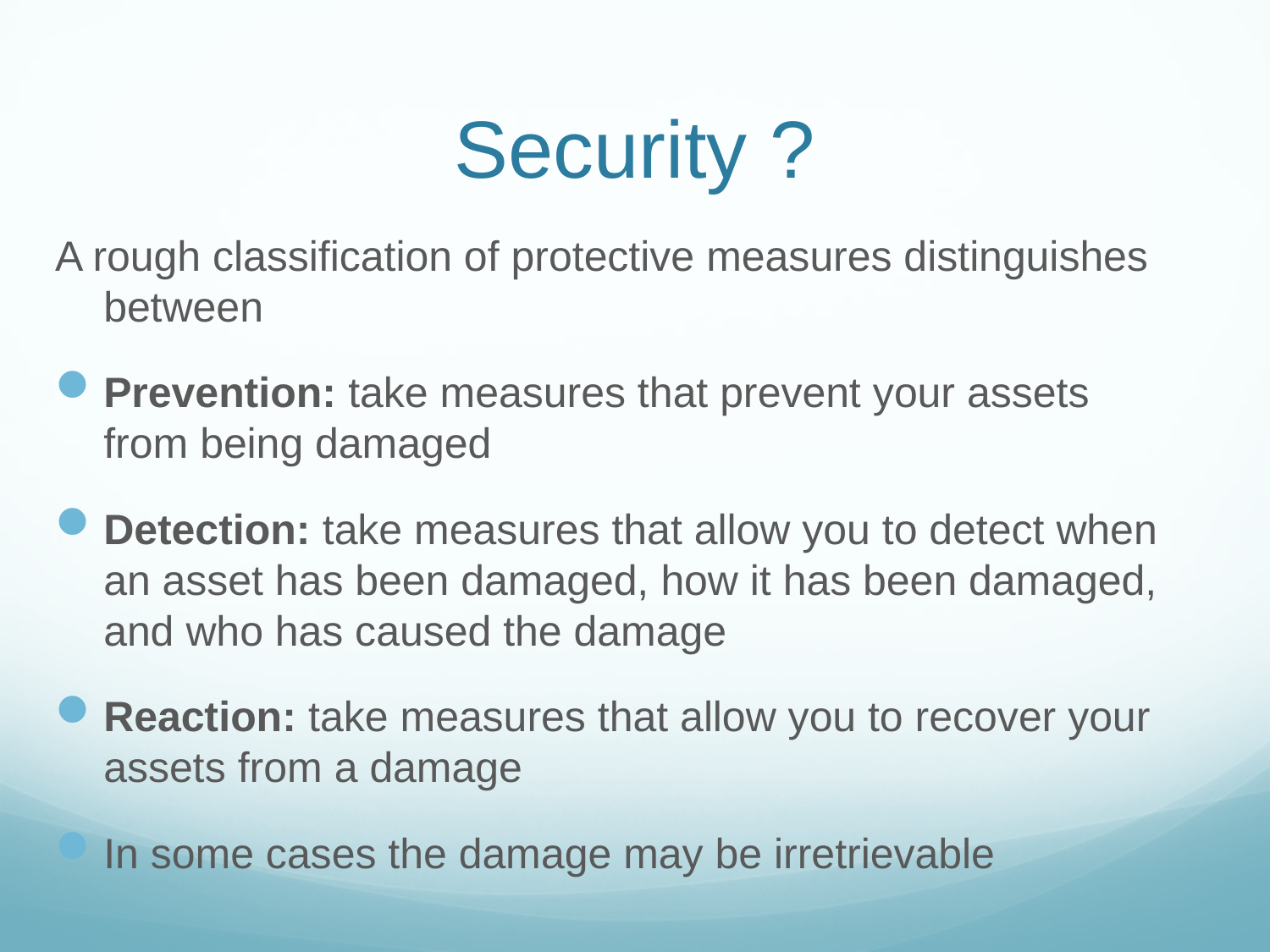

# Security ?
A rough classification of protective measures distinguishes between
Prevention: take measures that prevent your assets from being damaged
Detection: take measures that allow you to detect when an asset has been damaged, how it has been damaged, and who has caused the damage
Reaction: take measures that allow you to recover your assets from a damage
In some cases the damage may be irretrievable